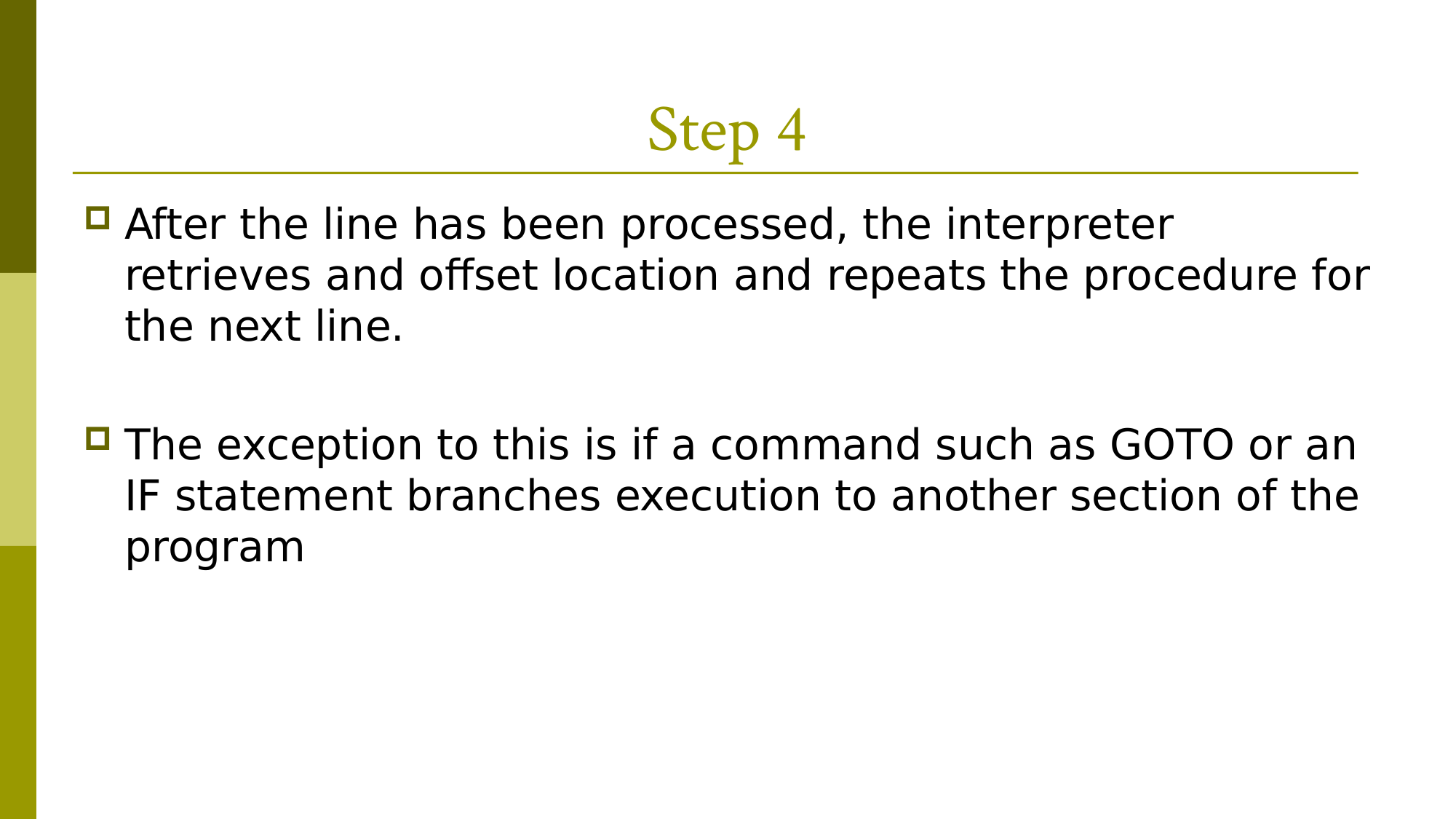

# Step 4
After the line has been processed, the interpreter retrieves and offset location and repeats the procedure for the next line.

The exception to this is if a command such as GOTO or an IF statement branches execution to another section of the program